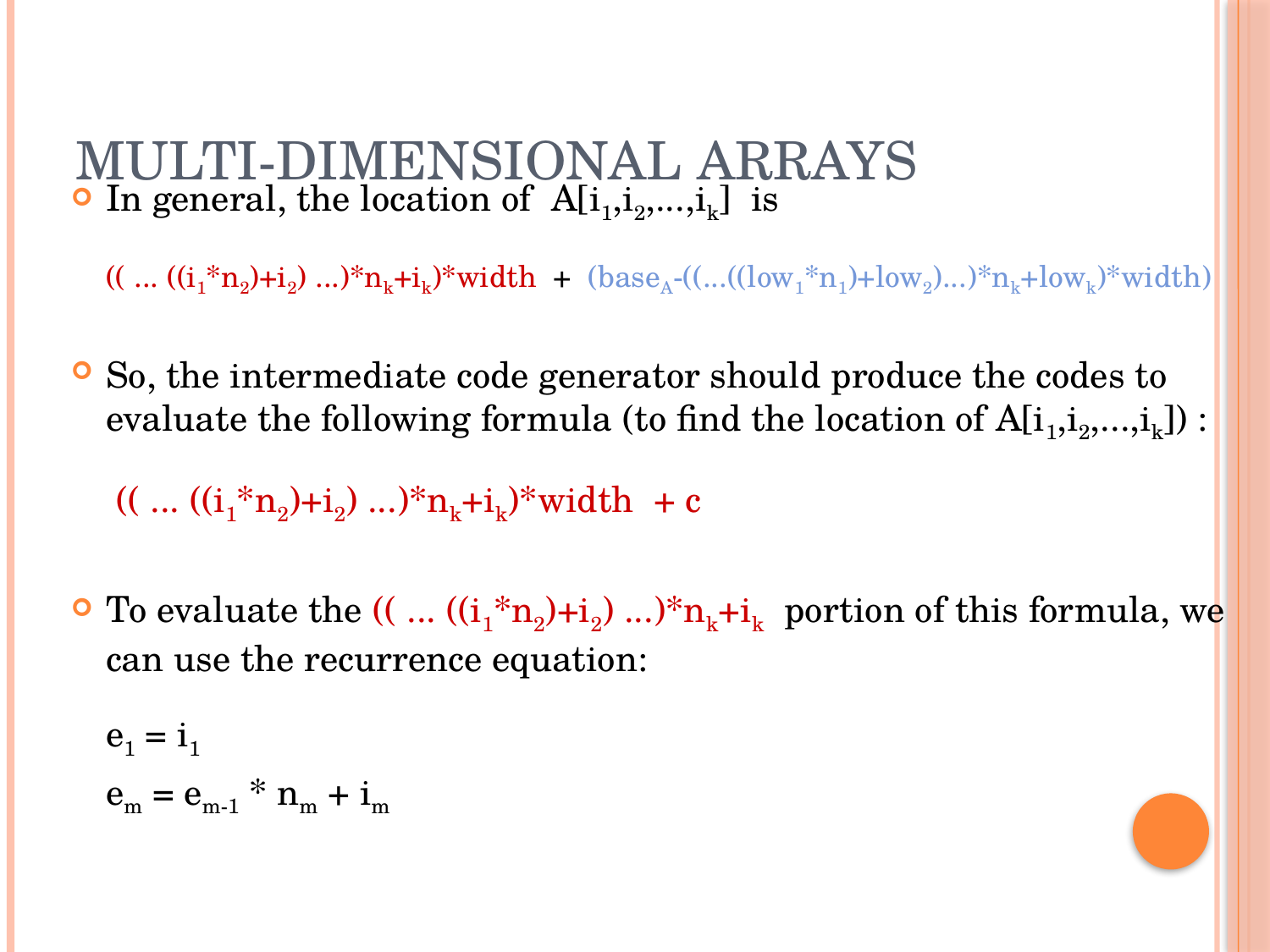

# Multi-Dimensional Arrays
In general, the location of  A[i1,i2,...,ik]  is

	(( ... ((i1*n2)+i2) ...)*nk+ik)*width  +  (baseA-((...((low1*n1)+low2)...)*nk+lowk)*width)

So, the intermediate code generator should produce the codes to evaluate the following formula (to find the location of A[i1,i2,...,ik]) :

	 (( ... ((i1*n2)+i2) ...)*nk+ik)*width  + c

To evaluate the (( ... ((i1*n2)+i2) ...)*nk+ik  portion of this formula, we can use the recurrence equation:

	e1 = i1
	em = em-1 * nm + im
79